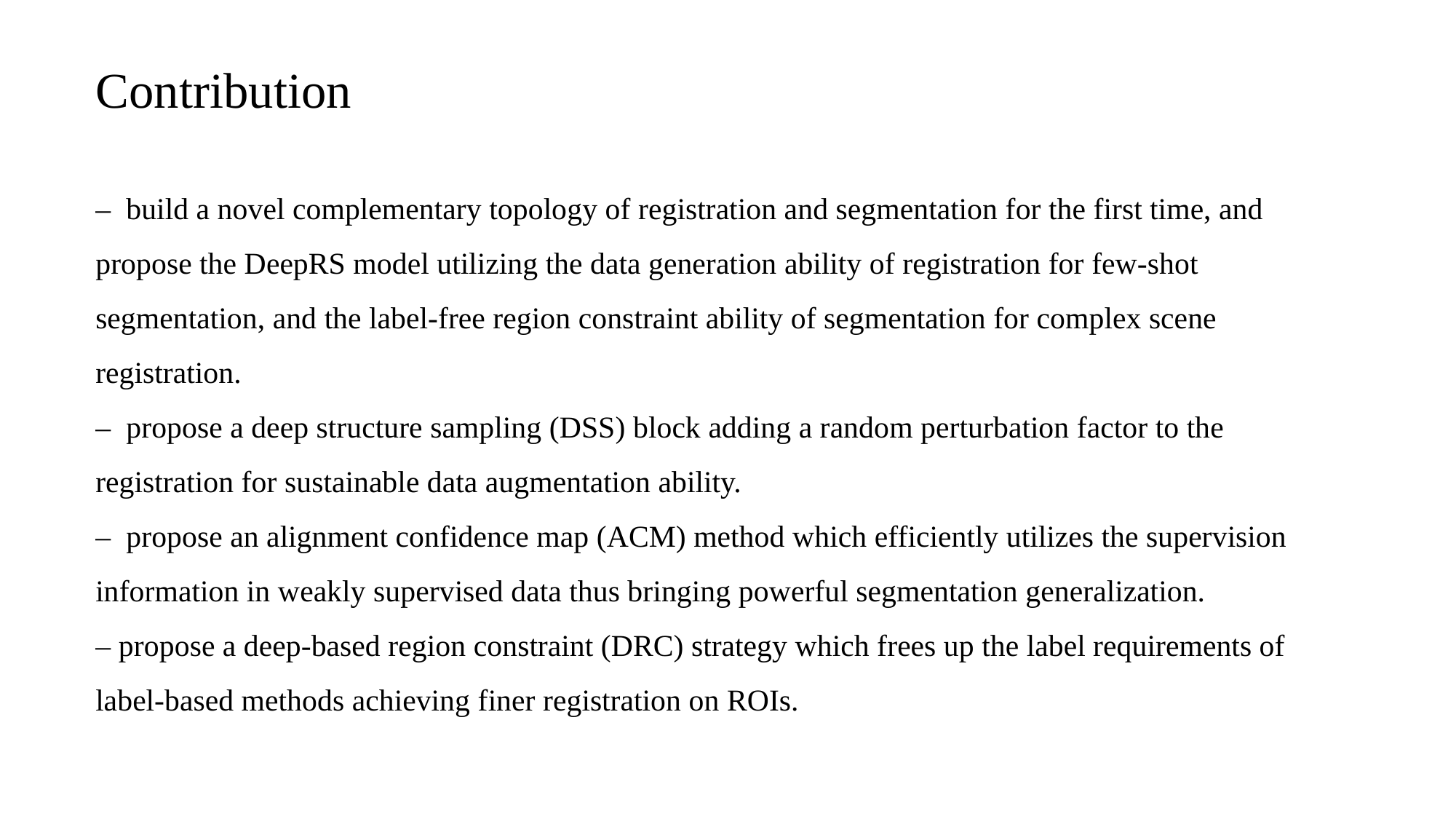

Contribution
–  build a novel complementary topology of registration and segmentation for the first time, and propose the DeepRS model utilizing the data generation ability of registration for few-shot segmentation, and the label-free region constraint ability of segmentation for complex scene registration.
–  propose a deep structure sampling (DSS) block adding a random perturbation factor to the registration for sustainable data augmentation ability.
–  propose an alignment confidence map (ACM) method which efficiently utilizes the supervision information in weakly supervised data thus bringing powerful segmentation generalization.
– propose a deep-based region constraint (DRC) strategy which frees up the label requirements of label-based methods achieving finer registration on ROIs.